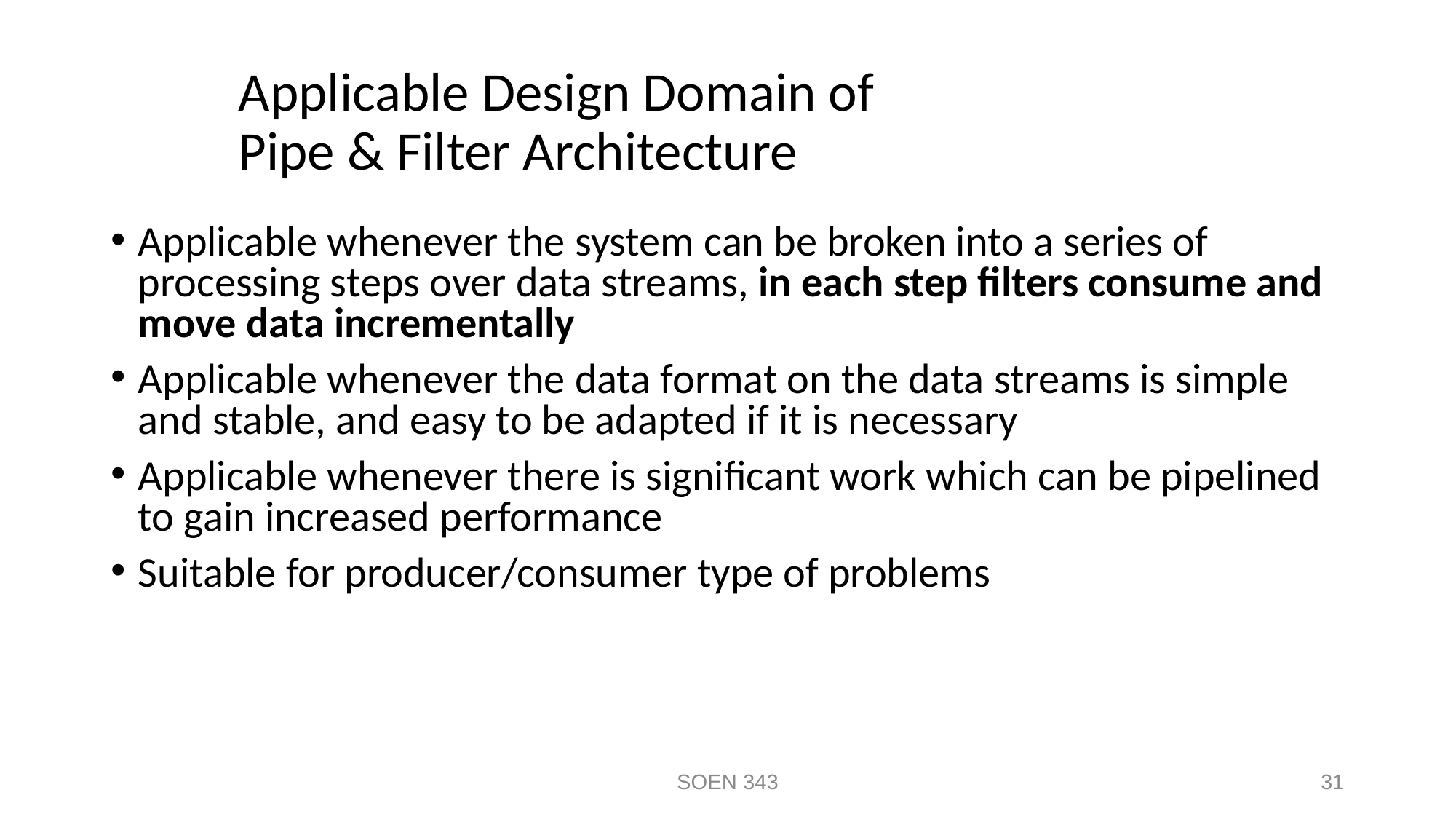

# Applicable Design Domain of Pipe & Filter Architecture
Applicable whenever the system can be broken into a series of processing steps over data streams, in each step filters consume and move data incrementally
Applicable whenever the data format on the data streams is simple and stable, and easy to be adapted if it is necessary
Applicable whenever there is significant work which can be pipelined to gain increased performance
Suitable for producer/consumer type of problems

SOEN 343
31